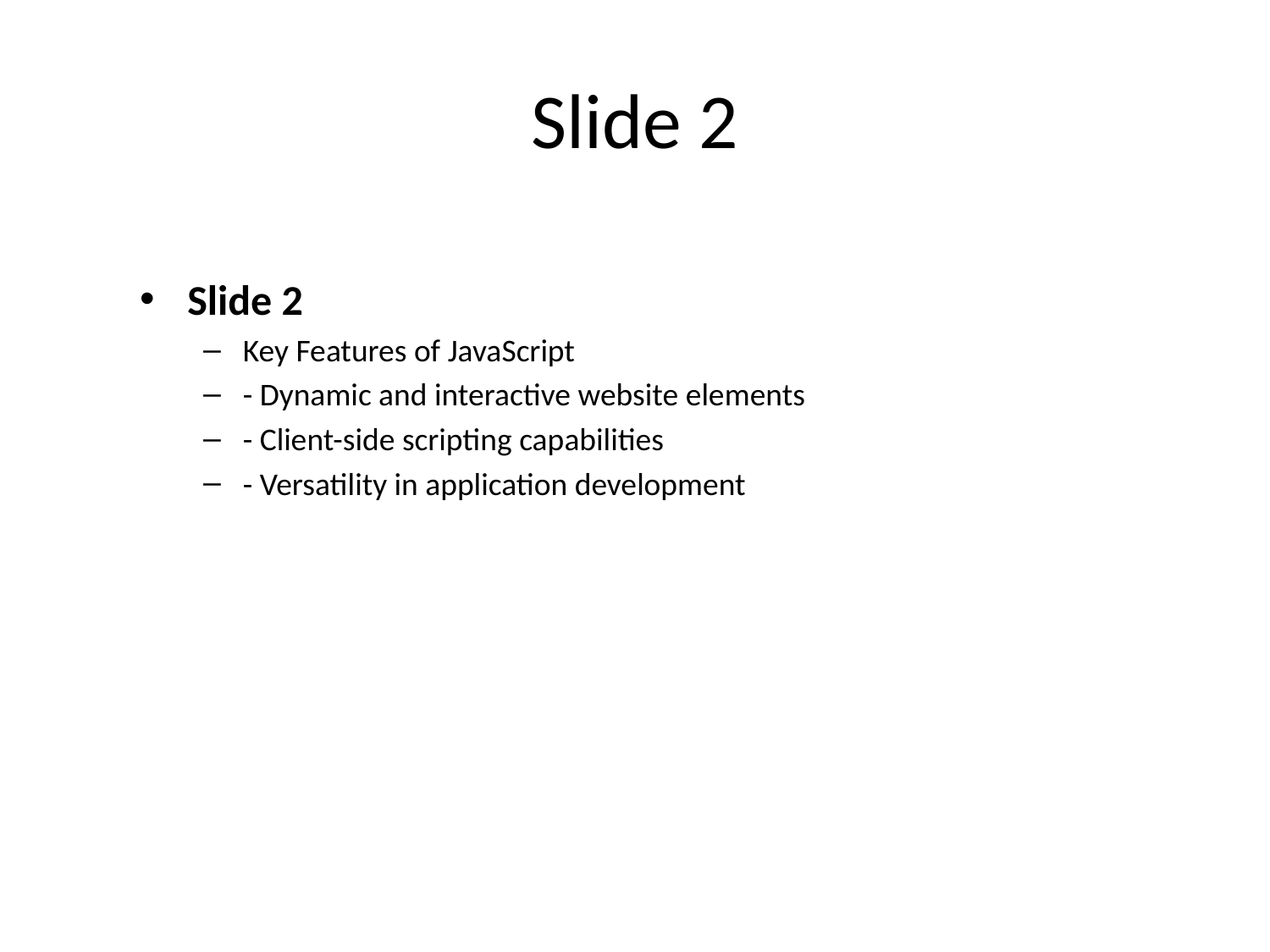

# Slide 2

Slide 2
Key Features of JavaScript
- Dynamic and interactive website elements
- Client-side scripting capabilities
- Versatility in application development